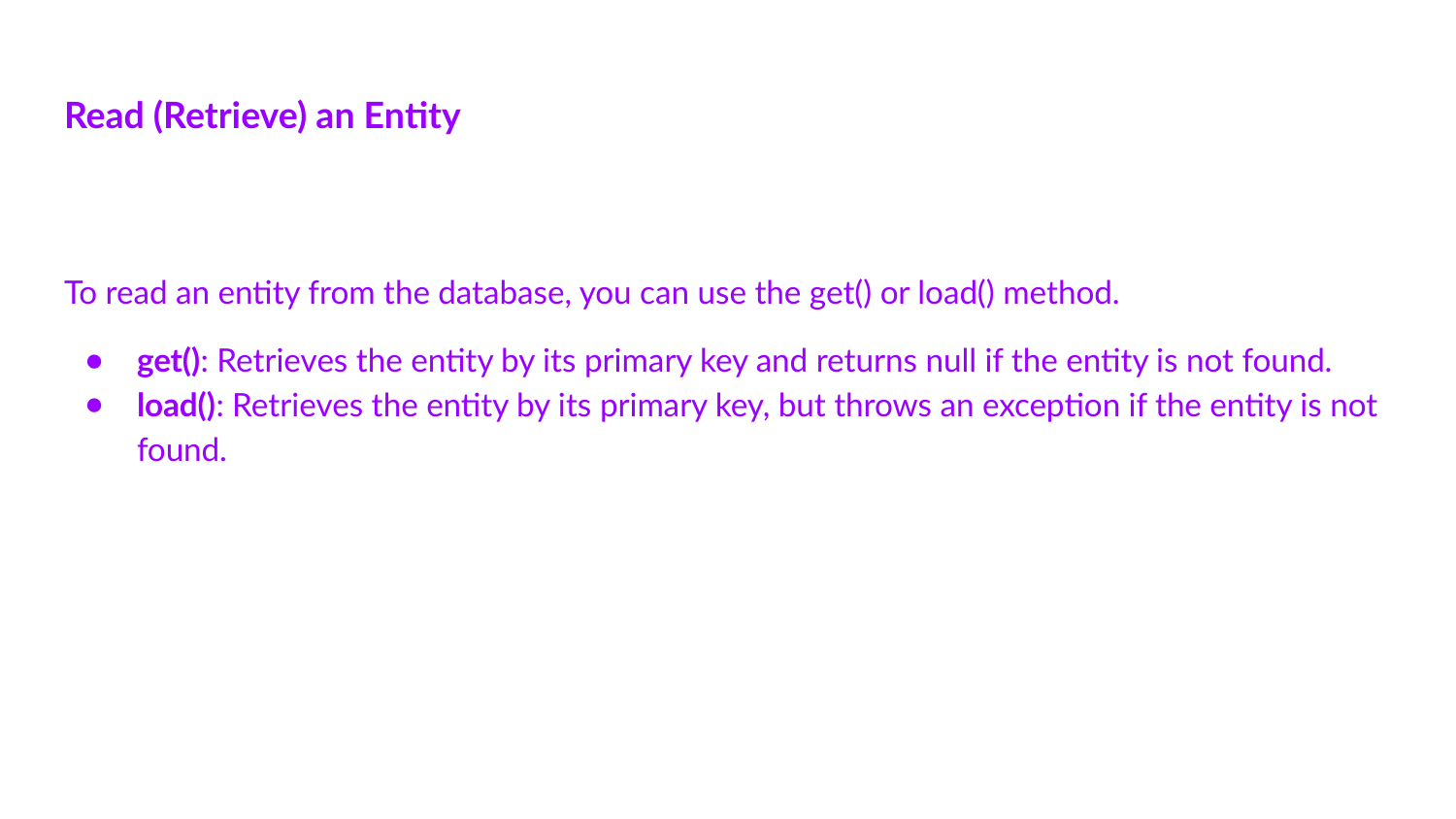

# Read (Retrieve) an Entity

To read an entity from the database, you can use the get() or load() method.
get(): Retrieves the entity by its primary key and returns null if the entity is not found.
load(): Retrieves the entity by its primary key, but throws an exception if the entity is not found.